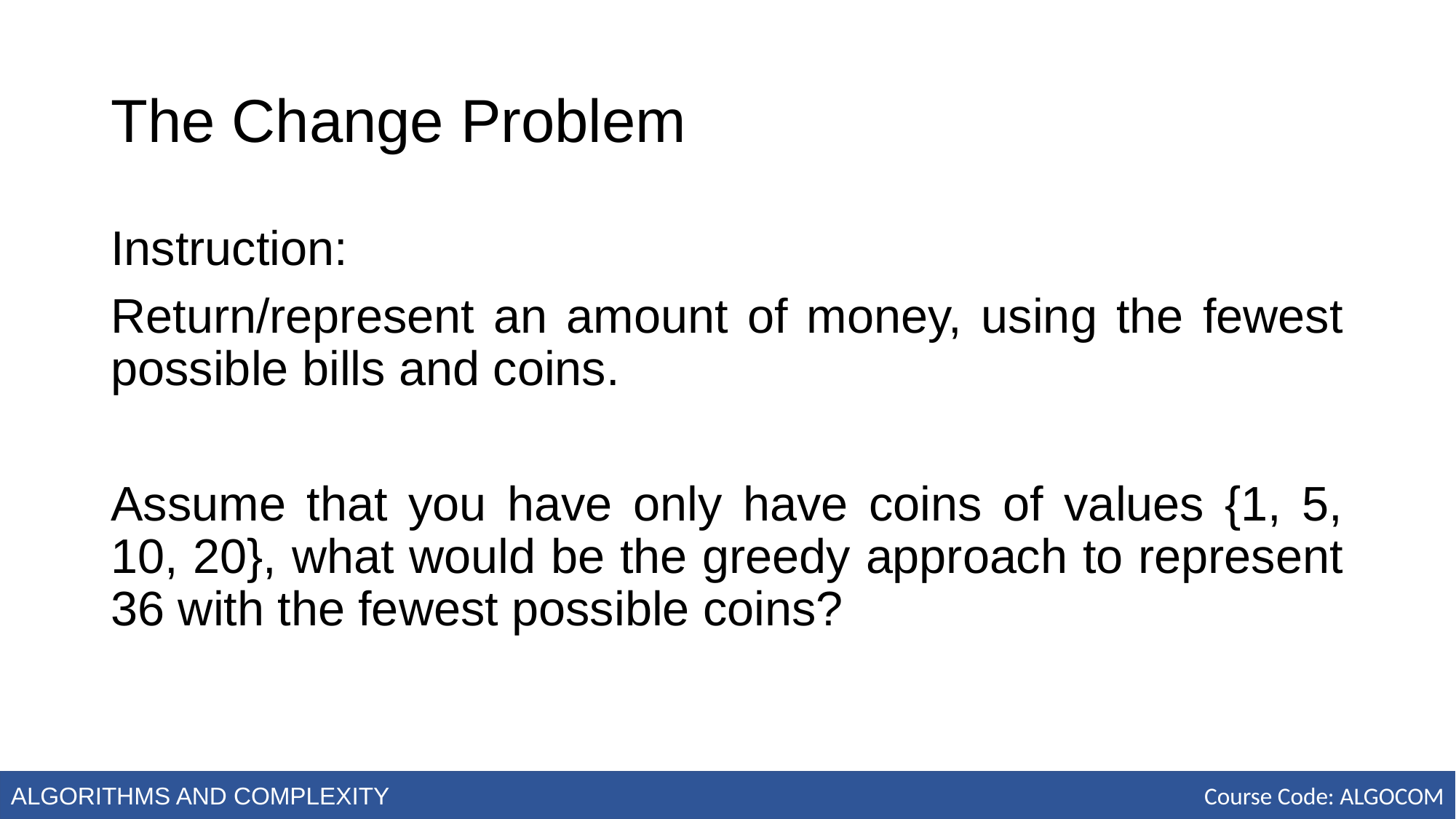

# The Change Problem
Instruction:
Return/represent an amount of money, using the fewest possible bills and coins.

Assume that you have only have coins of values {1, 5, 10, 20}, what would be the greedy approach to represent 36 with the fewest possible coins?

ALGORITHMS AND COMPLEXITY
Course Code: ALGOCOM